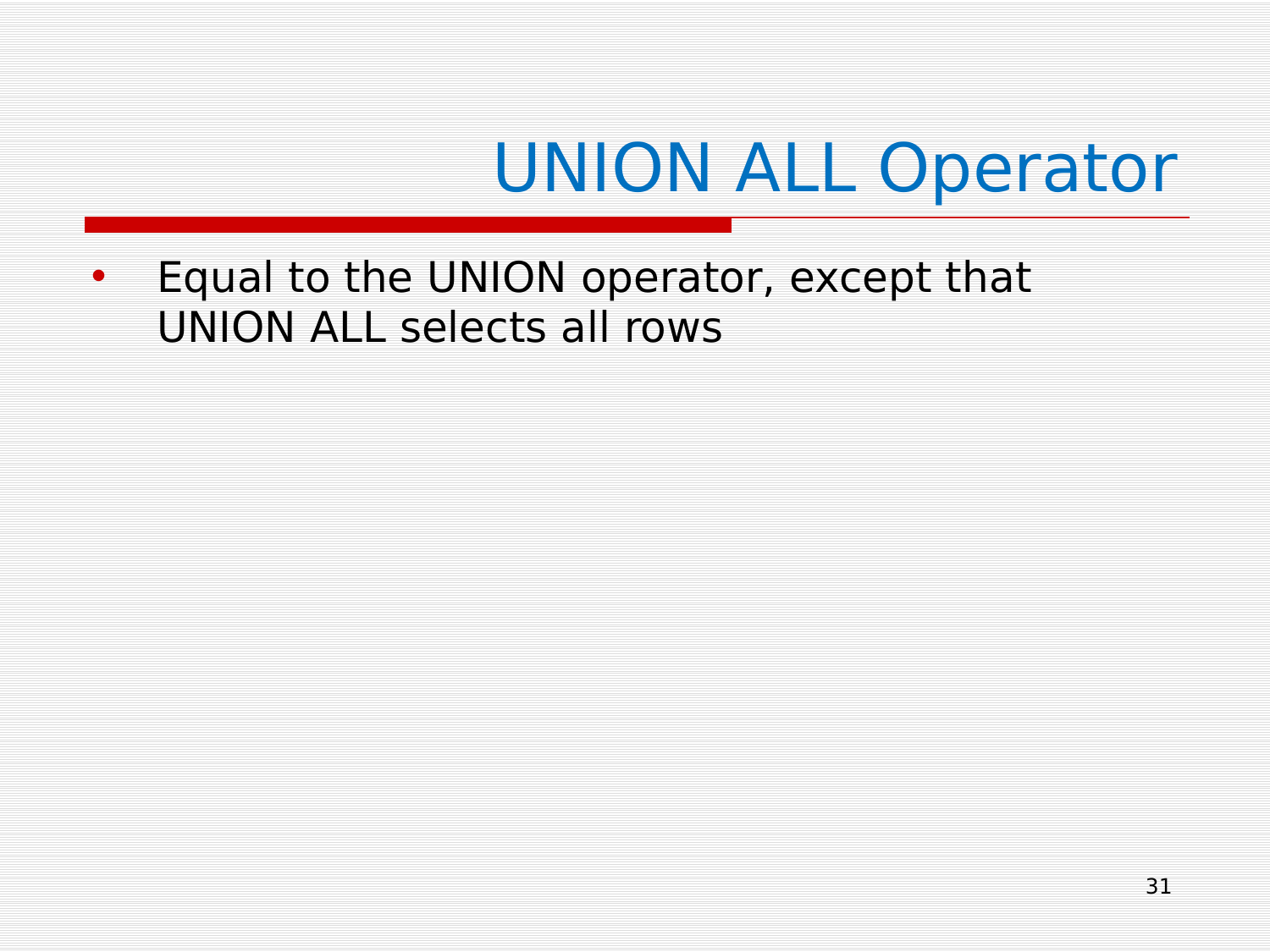

# UNION ALL Operator
Equal to the UNION operator, except that UNION ALL selects all rows
31